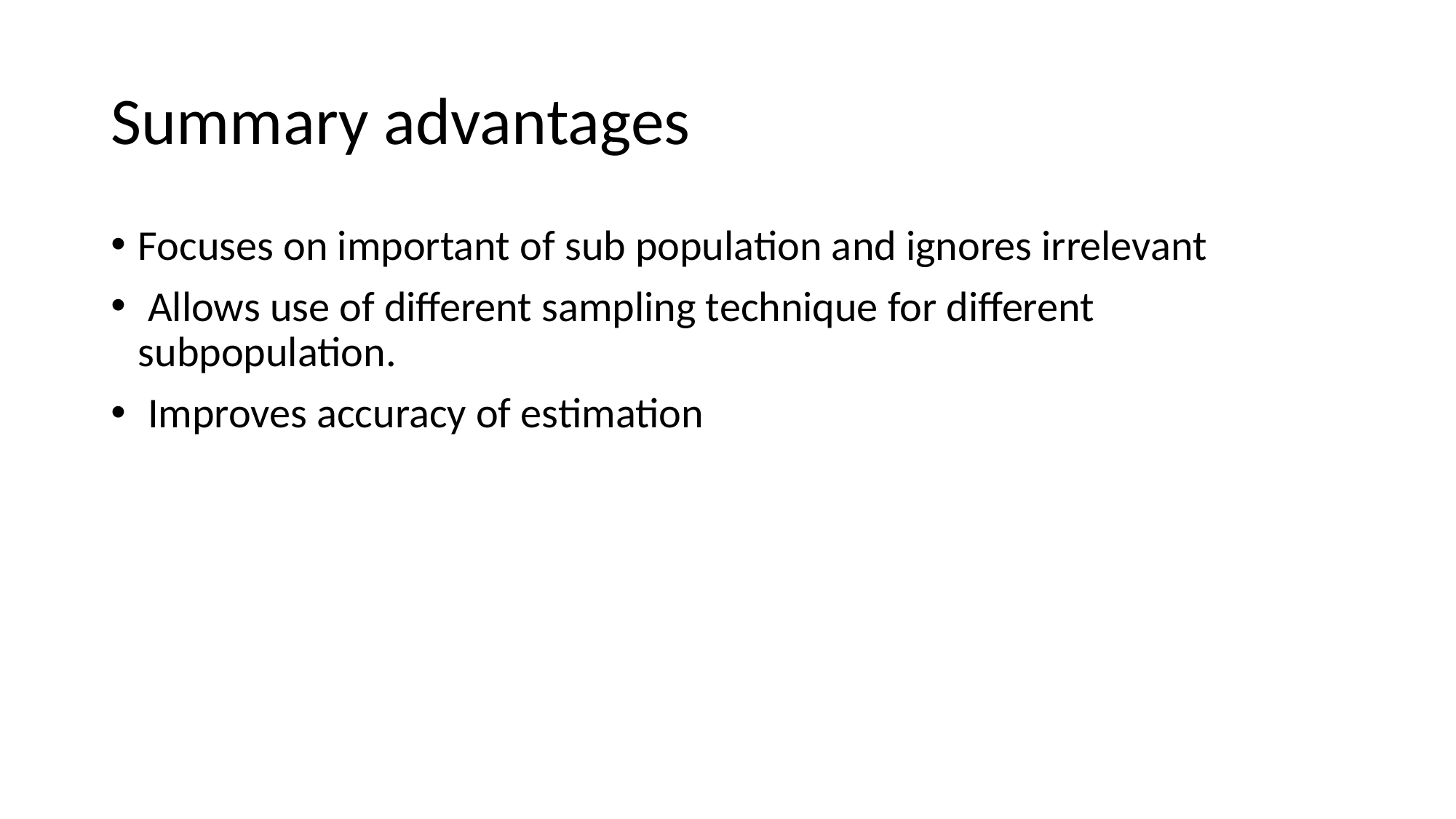

# Summary advantages
Focuses on important of sub population and ignores irrelevant
 Allows use of different sampling technique for different subpopulation.
 Improves accuracy of estimation